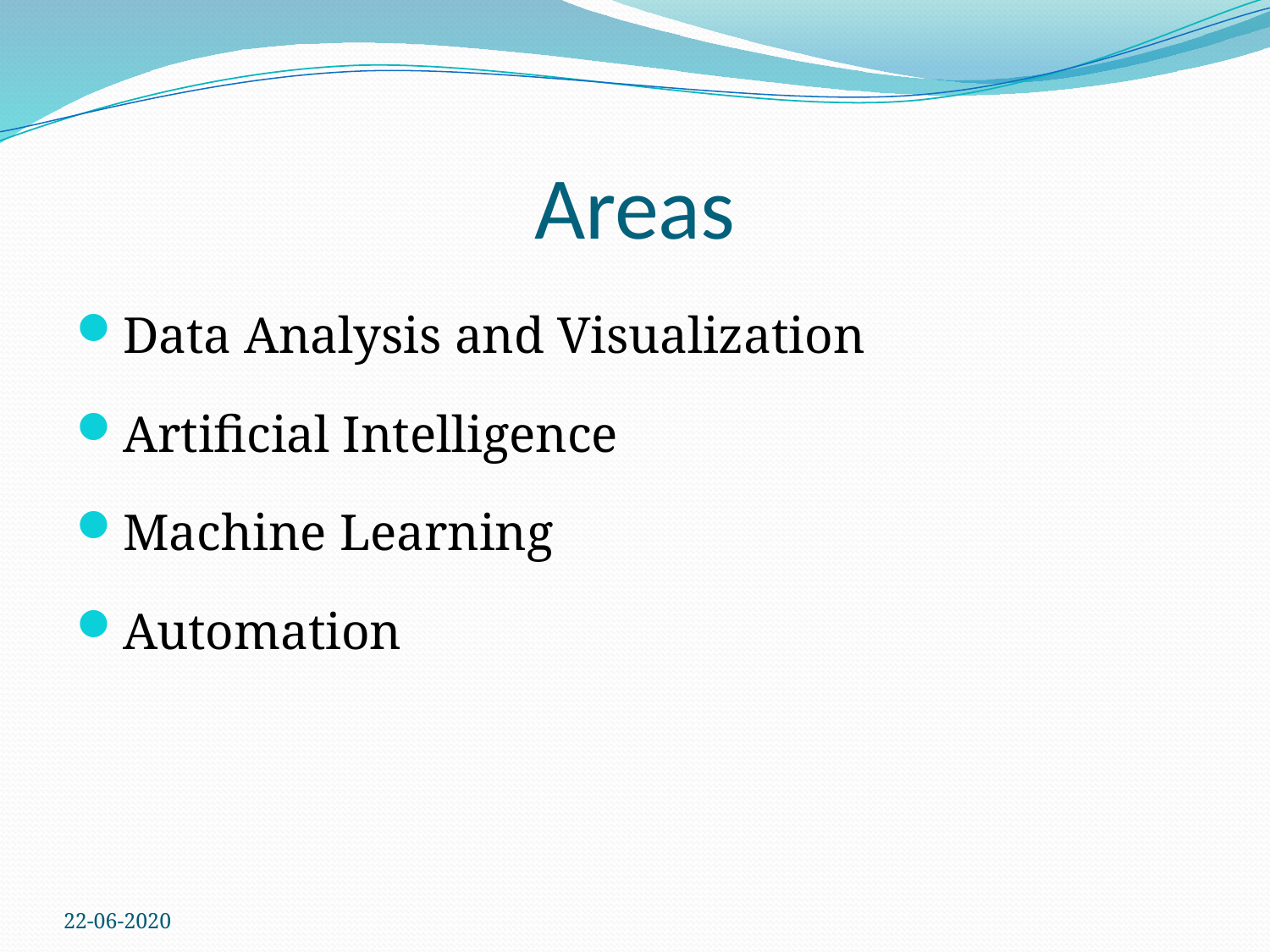

# Areas
Data Analysis and Visualization
Artificial Intelligence
Machine Learning
Automation
22-06-2020
7